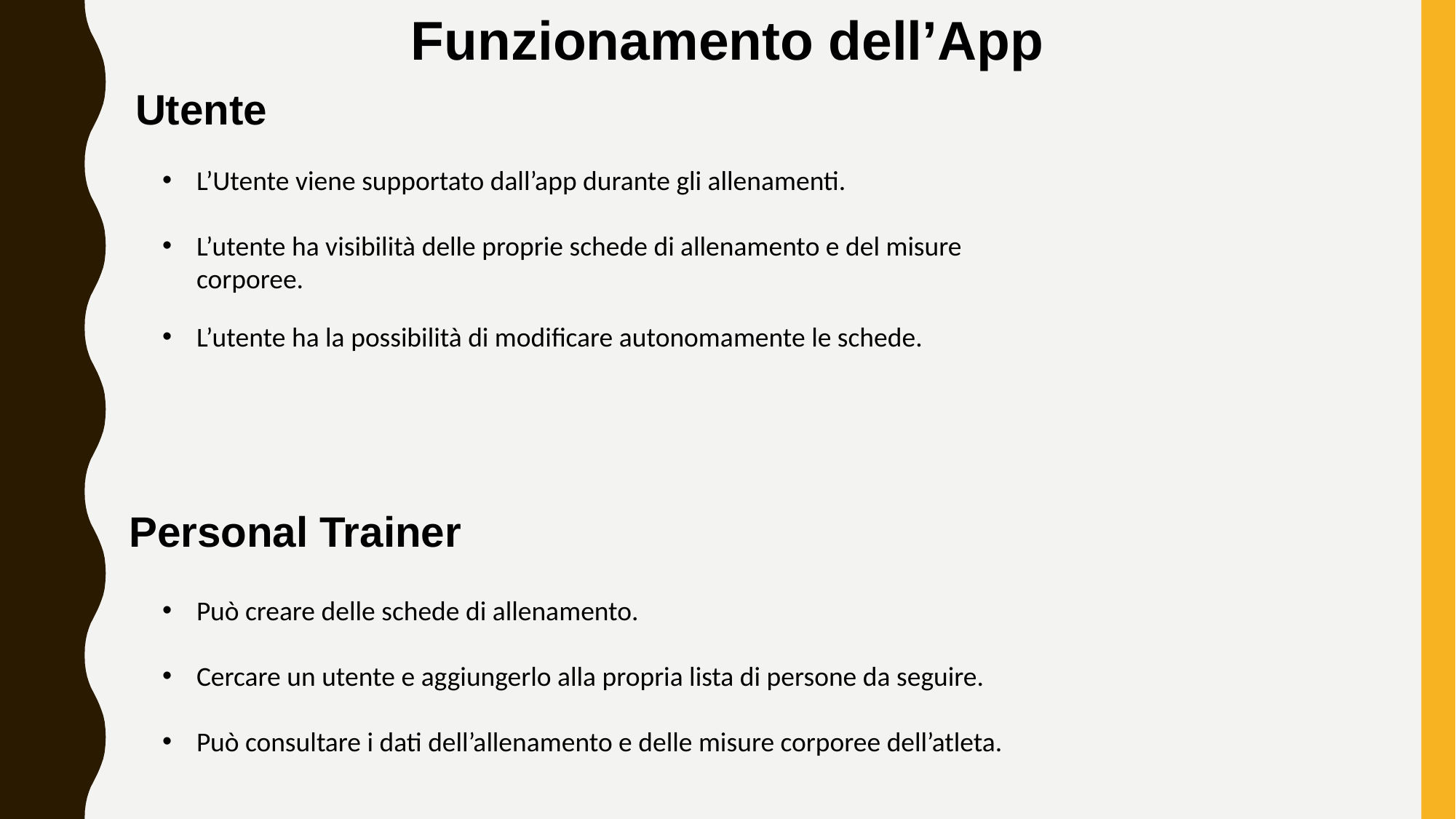

Funzionamento dell’App
Utente
L’Utente viene supportato dall’app durante gli allenamenti.

L’utente ha visibilità delle proprie schede di allenamento e del misure corporee.

L’utente ha la possibilità di modificare autonomamente le schede.

Personal Trainer
Può creare delle schede di allenamento.

Cercare un utente e aggiungerlo alla propria lista di persone da seguire.

Può consultare i dati dell’allenamento e delle misure corporee dell’atleta.